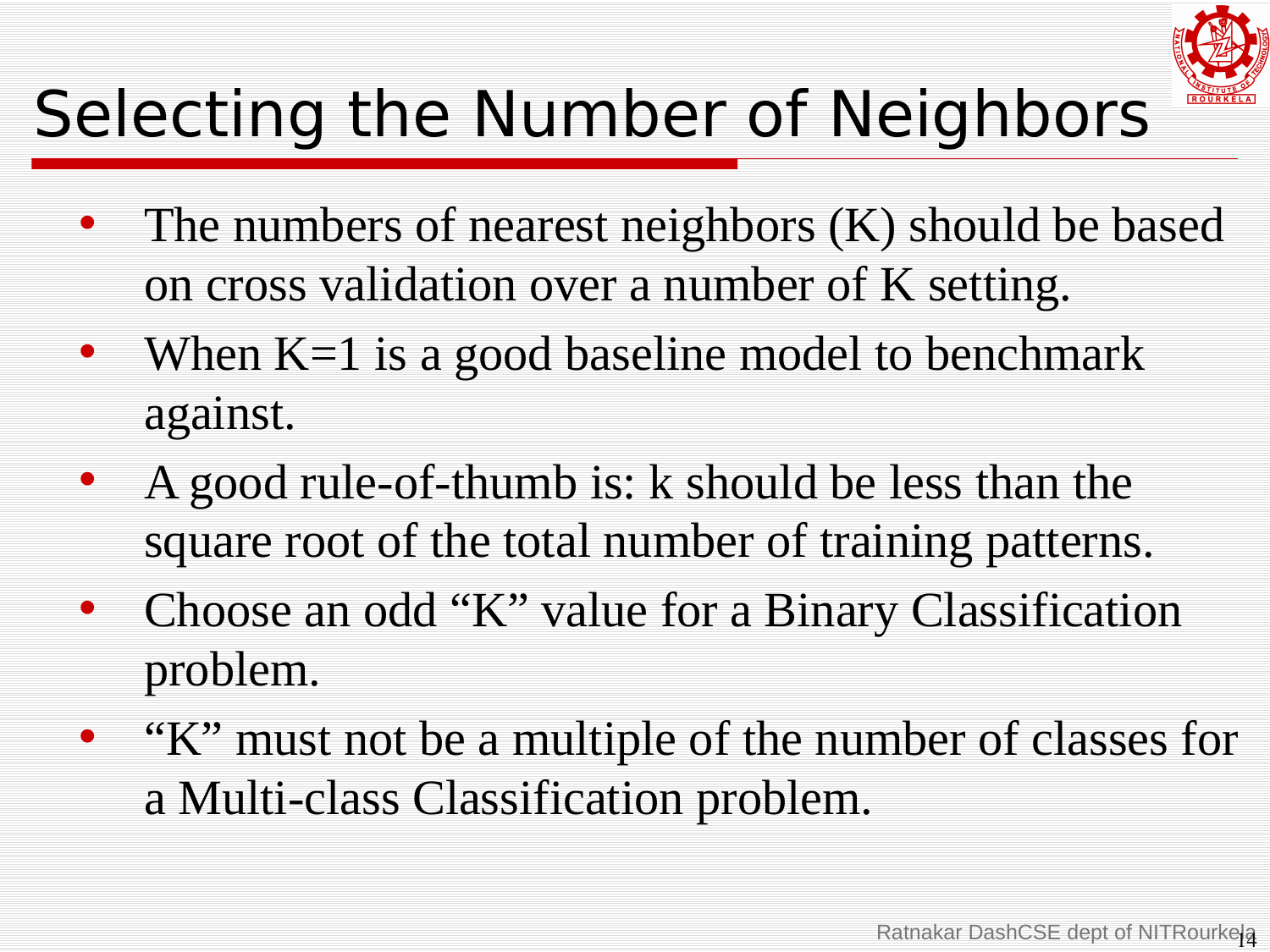

# Selecting the Number of Neighbors
The numbers of nearest neighbors (K) should be based on cross validation over a number of K setting.
When K=1 is a good baseline model to benchmark against.
A good rule-of-thumb is: k should be less than the square root of the total number of training patterns.
Choose an odd “K” value for a Binary Classification problem.
“K” must not be a multiple of the number of classes for a Multi-class Classification problem.

14